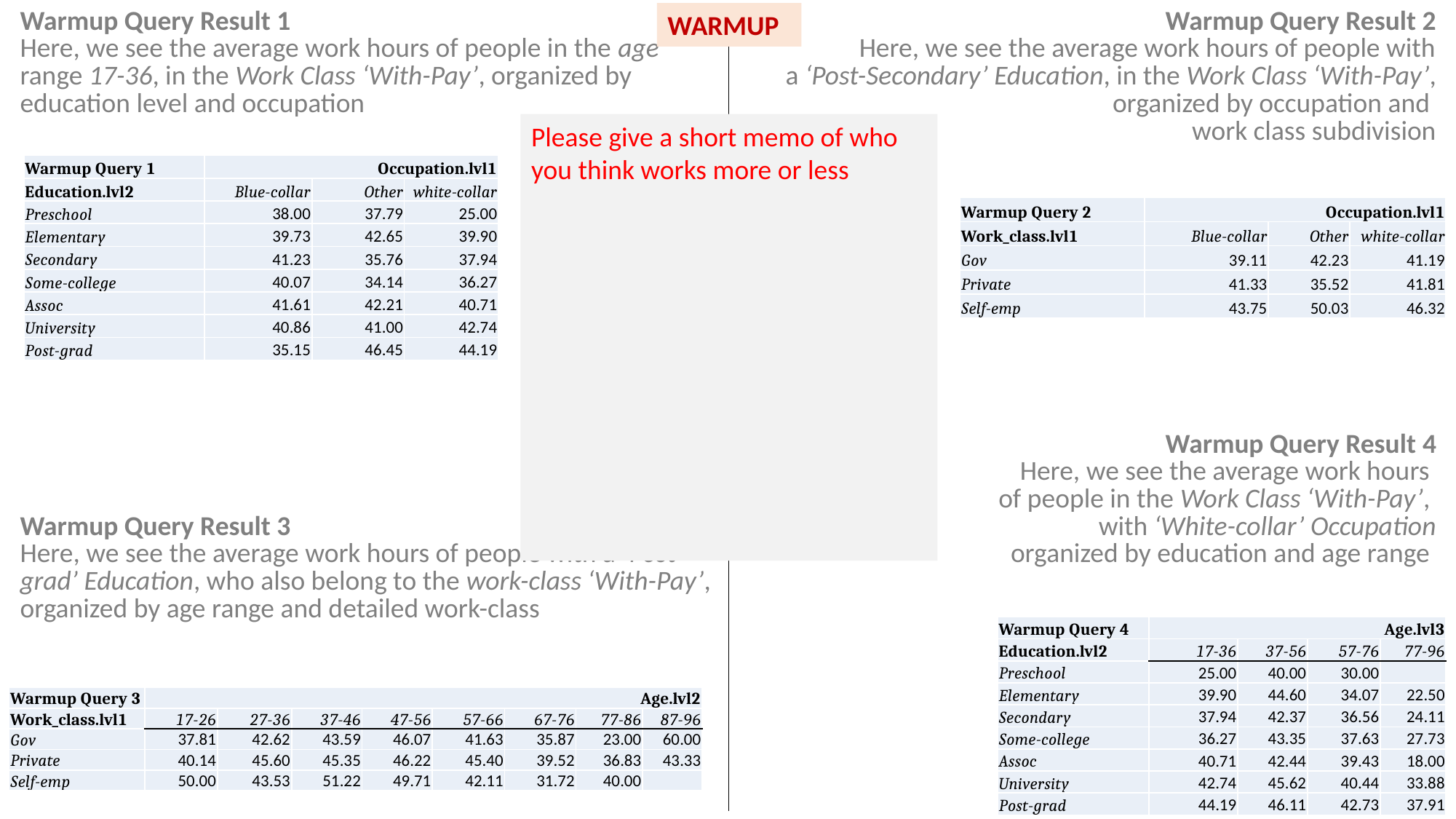

WARMUP
| Warmup Query Result 1 Here, we see the average work hours of people in the age range 17-36, in the Work Class ‘With-Pay’, organized by education level and occupation | Warmup Query Result 2 Here, we see the average work hours of people with a ‘Post-Secondary’ Education, in the Work Class ‘With-Pay’, organized by occupation and work class subdivision |
| --- | --- |
| Warmup Query Result 3 Here, we see the average work hours of people with a ‘Post-grad’ Education, who also belong to the work-class ‘With-Pay’, organized by age range and detailed work-class | Warmup Query Result 4 Here, we see the average work hours of people in the Work Class ‘With-Pay’, with ‘White-collar’ Occupation organized by education and age range |
|  |  |
Please give a short memo of who you think works more or less

| Warmup Query 1 | Occupation.lvl1 |  |  |
| --- | --- | --- | --- |
| Education.lvl2 | Blue-collar | Other | white-collar |
| Preschool | 38.00 | 37.79 | 25.00 |
| Elementary | 39.73 | 42.65 | 39.90 |
| Secondary | 41.23 | 35.76 | 37.94 |
| Some-college | 40.07 | 34.14 | 36.27 |
| Assoc | 41.61 | 42.21 | 40.71 |
| University | 40.86 | 41.00 | 42.74 |
| Post-grad | 35.15 | 46.45 | 44.19 |
| Warmup Query 2 | Occupation.lvl1 |  |  |
| --- | --- | --- | --- |
| Work\_class.lvl1 | Blue-collar | Other | white-collar |
| Gov | 39.11 | 42.23 | 41.19 |
| Private | 41.33 | 35.52 | 41.81 |
| Self-emp | 43.75 | 50.03 | 46.32 |
| Warmup Query 4 | Age.lvl3 |  |  |  |
| --- | --- | --- | --- | --- |
| Education.lvl2 | 17-36 | 37-56 | 57-76 | 77-96 |
| Preschool | 25.00 | 40.00 | 30.00 |  |
| Elementary | 39.90 | 44.60 | 34.07 | 22.50 |
| Secondary | 37.94 | 42.37 | 36.56 | 24.11 |
| Some-college | 36.27 | 43.35 | 37.63 | 27.73 |
| Assoc | 40.71 | 42.44 | 39.43 | 18.00 |
| University | 42.74 | 45.62 | 40.44 | 33.88 |
| Post-grad | 44.19 | 46.11 | 42.73 | 37.91 |
| Warmup Query 3 | Age.lvl2 |  |  |  |  |  |  |  |
| --- | --- | --- | --- | --- | --- | --- | --- | --- |
| Work\_class.lvl1 | 17-26 | 27-36 | 37-46 | 47-56 | 57-66 | 67-76 | 77-86 | 87-96 |
| Gov | 37.81 | 42.62 | 43.59 | 46.07 | 41.63 | 35.87 | 23.00 | 60.00 |
| Private | 40.14 | 45.60 | 45.35 | 46.22 | 45.40 | 39.52 | 36.83 | 43.33 |
| Self-emp | 50.00 | 43.53 | 51.22 | 49.71 | 42.11 | 31.72 | 40.00 |  |